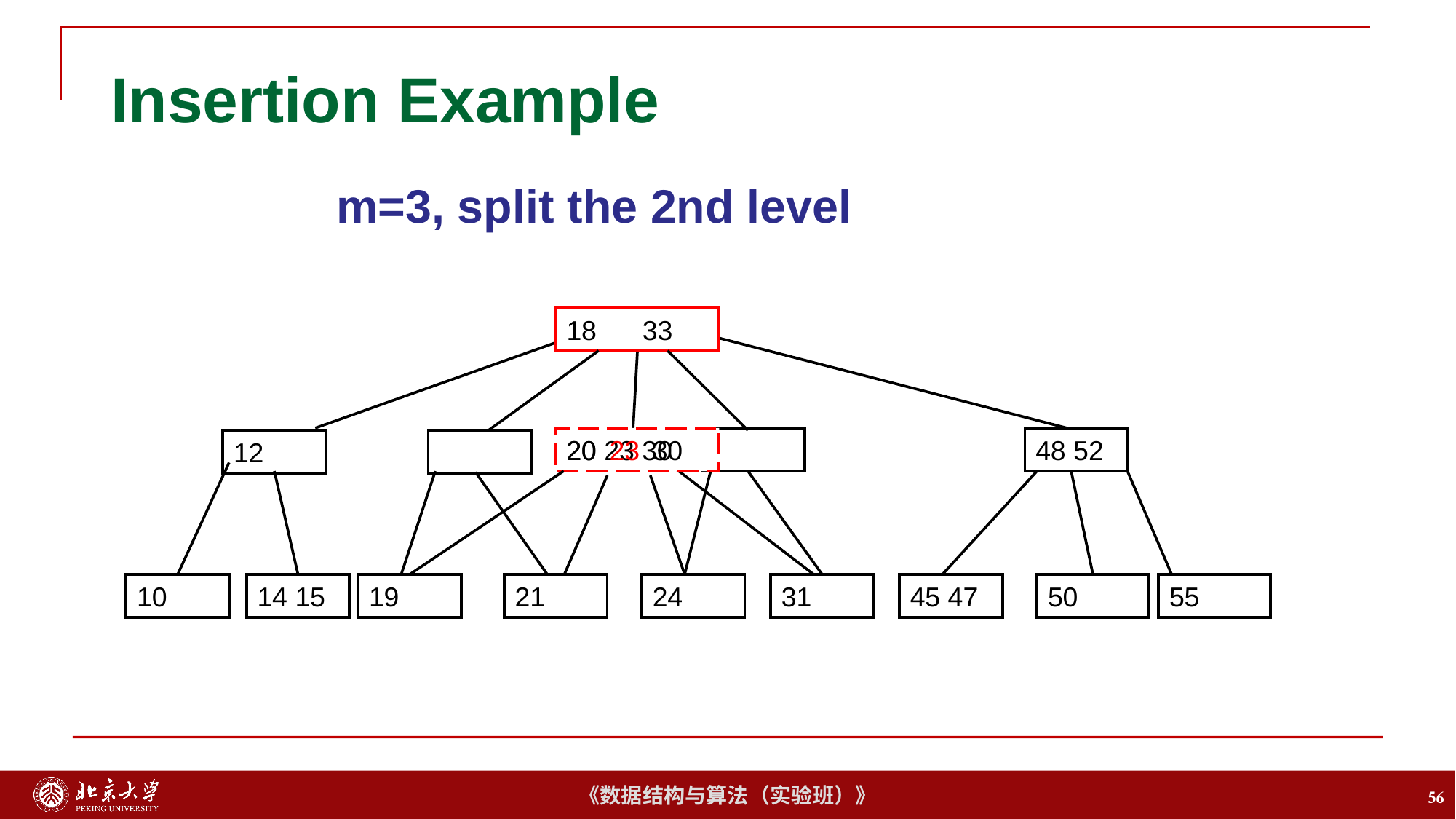

# Insertion Example
m=3, split the 2nd level
18      33
18 33

48 52
20
23
30
20 23 30

12

50
55
10
14 15
19
21
24
31
45 47
56